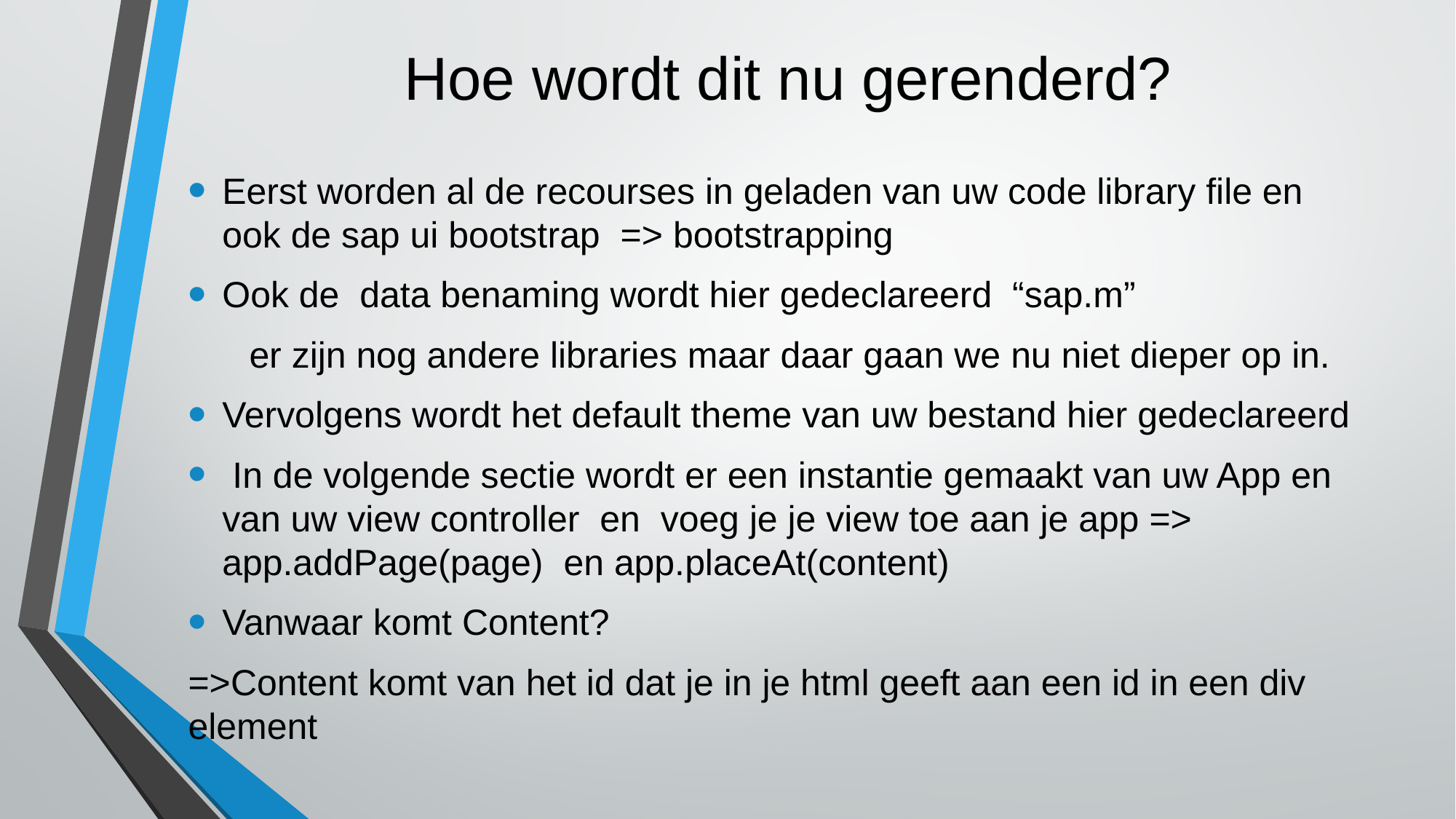

# Hoe wordt dit nu gerenderd?
Eerst worden al de recourses in geladen van uw code library file en ook de sap ui bootstrap  => bootstrapping
Ook de  data benaming wordt hier gedeclareerd  “sap.m”
      er zijn nog andere libraries maar daar gaan we nu niet dieper op in.
Vervolgens wordt het default theme van uw bestand hier gedeclareerd
 In de volgende sectie wordt er een instantie gemaakt van uw App en van uw view controller  en  voeg je je view toe aan je app => app.addPage(page)  en app.placeAt(content)
Vanwaar komt Content?
=>Content komt van het id dat je in je html geeft aan een id in een div element